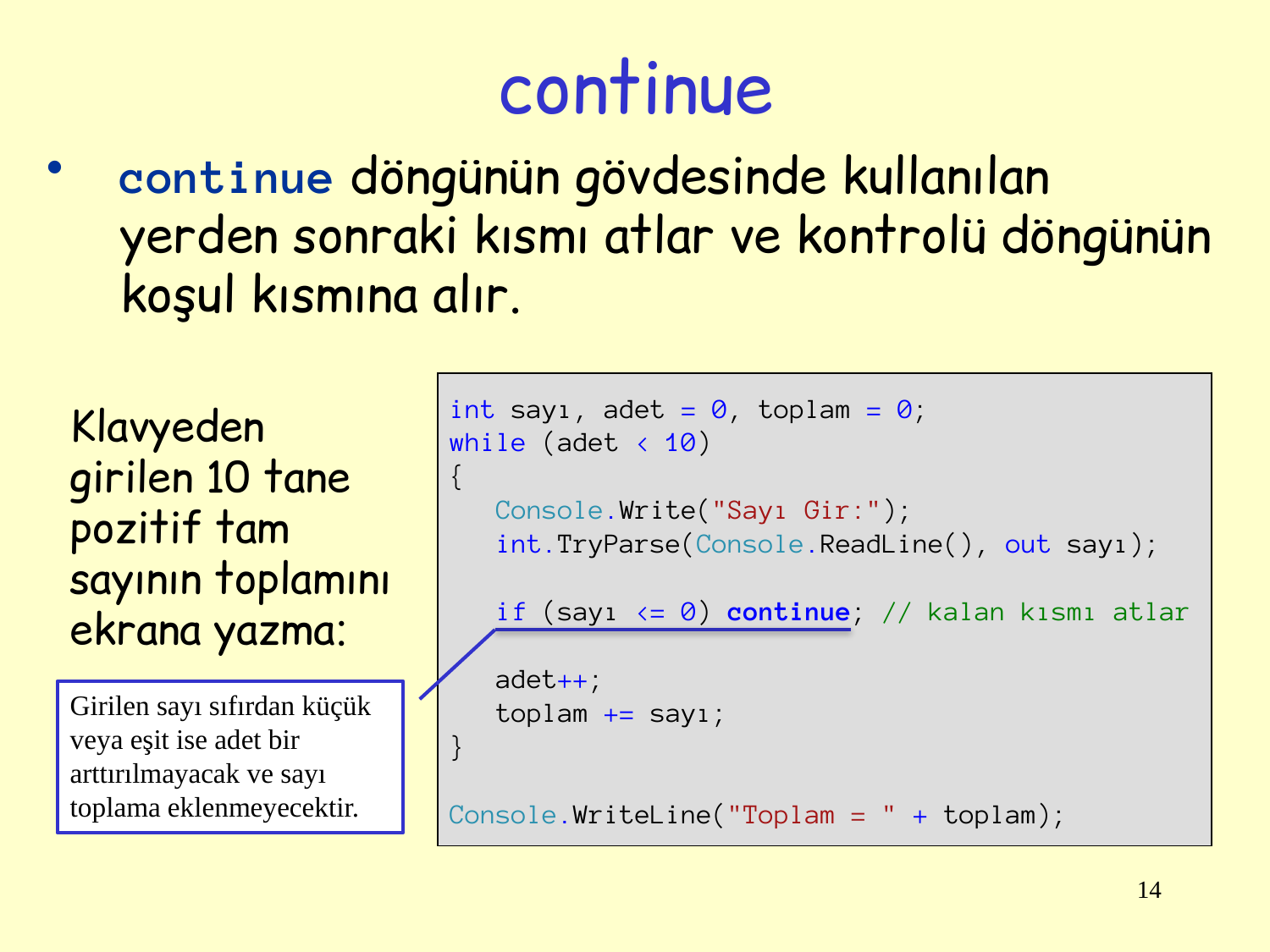

# continue
continue döngünün gövdesinde kullanılan yerden sonraki kısmı atlar ve kontrolü döngünün koşul kısmına alır.
int sayı, adet = 0, toplam = 0;
while (adet < 10)
{
   Console.Write("Sayı Gir:");
   int.TryParse(Console.ReadLine(), out sayı);

   if (sayı <= 0) continue; // kalan kısmı atlar

   adet++;
   toplam += sayı;
}

Console.WriteLine("Toplam = " + toplam);
Klavyeden girilen 10 tane pozitif tam sayının toplamını ekrana yazma:
Girilen sayı sıfırdan küçük veya eşit ise adet bir arttırılmayacak ve sayı toplama eklenmeyecektir.
14